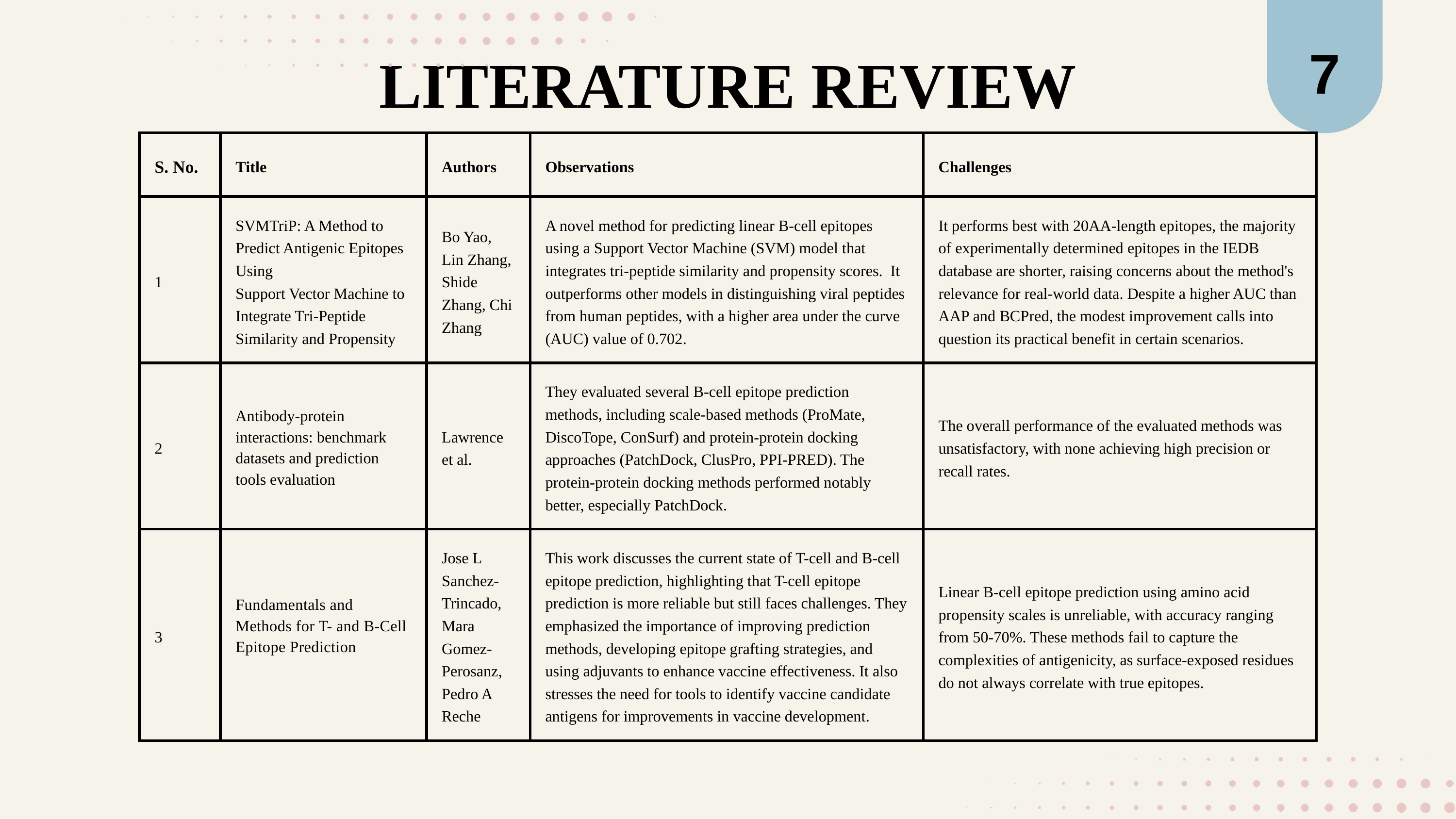

7

LITERATURE REVIEW
| S. No. | Title | Authors | Observations | Challenges |
| --- | --- | --- | --- | --- |
| 1 | SVMTriP: A Method to Predict Antigenic Epitopes Using Support Vector Machine to Integrate Tri-Peptide Similarity and Propensity | Bo Yao, Lin Zhang, Shide Zhang, Chi Zhang | A novel method for predicting linear B-cell epitopes using a Support Vector Machine (SVM) model that integrates tri-peptide similarity and propensity scores. It outperforms other models in distinguishing viral peptides from human peptides, with a higher area under the curve (AUC) value of 0.702. | It performs best with 20AA-length epitopes, the majority of experimentally determined epitopes in the IEDB database are shorter, raising concerns about the method's relevance for real-world data. Despite a higher AUC than AAP and BCPred, the modest improvement calls into question its practical benefit in certain scenarios. |
| 2 | Antibody-protein interactions: benchmark datasets and prediction tools evaluation | Lawrence et al. | They evaluated several B-cell epitope prediction methods, including scale-based methods (ProMate, DiscoTope, ConSurf) and protein-protein docking approaches (PatchDock, ClusPro, PPI-PRED). The protein-protein docking methods performed notably better, especially PatchDock. | The overall performance of the evaluated methods was unsatisfactory, with none achieving high precision or recall rates. |
| 3 | Fundamentals and Methods for T- and B-Cell Epitope Prediction | Jose L Sanchez- Trincado, Mara Gomez-Perosanz, Pedro A Reche | This work discusses the current state of T-cell and B-cell epitope prediction, highlighting that T-cell epitope prediction is more reliable but still faces challenges. They emphasized the importance of improving prediction methods, developing epitope grafting strategies, and using adjuvants to enhance vaccine effectiveness. It also stresses the need for tools to identify vaccine candidate antigens for improvements in vaccine development. | Linear B-cell epitope prediction using amino acid propensity scales is unreliable, with accuracy ranging from 50-70%. These methods fail to capture the complexities of antigenicity, as surface-exposed residues do not always correlate with true epitopes. |